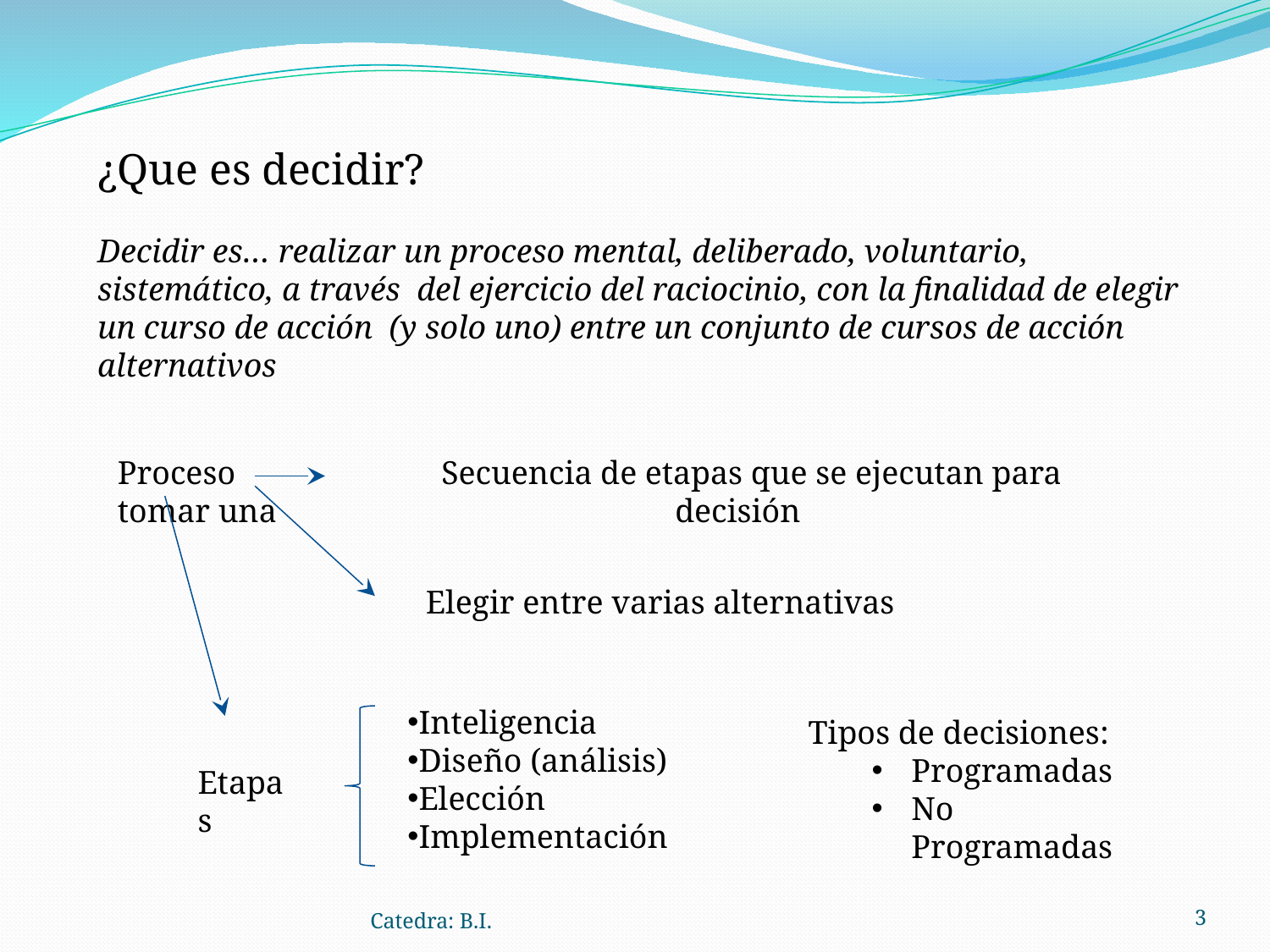

¿Que es decidir?

Decidir es… realizar un proceso mental, deliberado, voluntario, sistemático, a través  del ejercicio del raciocinio, con la finalidad de elegir un curso de acción  (y solo uno) entre un conjunto de cursos de acción alternativos
Proceso                         Secuencia de etapas que se ejecutan para tomar una                 		      decisión
 Elegir entre varias alternativas
Inteligencia
Diseño (análisis)
Elección
Implementación

Tipos de decisiones:
Programadas
No Programadas
Etapas
Catedra: B.I.
3